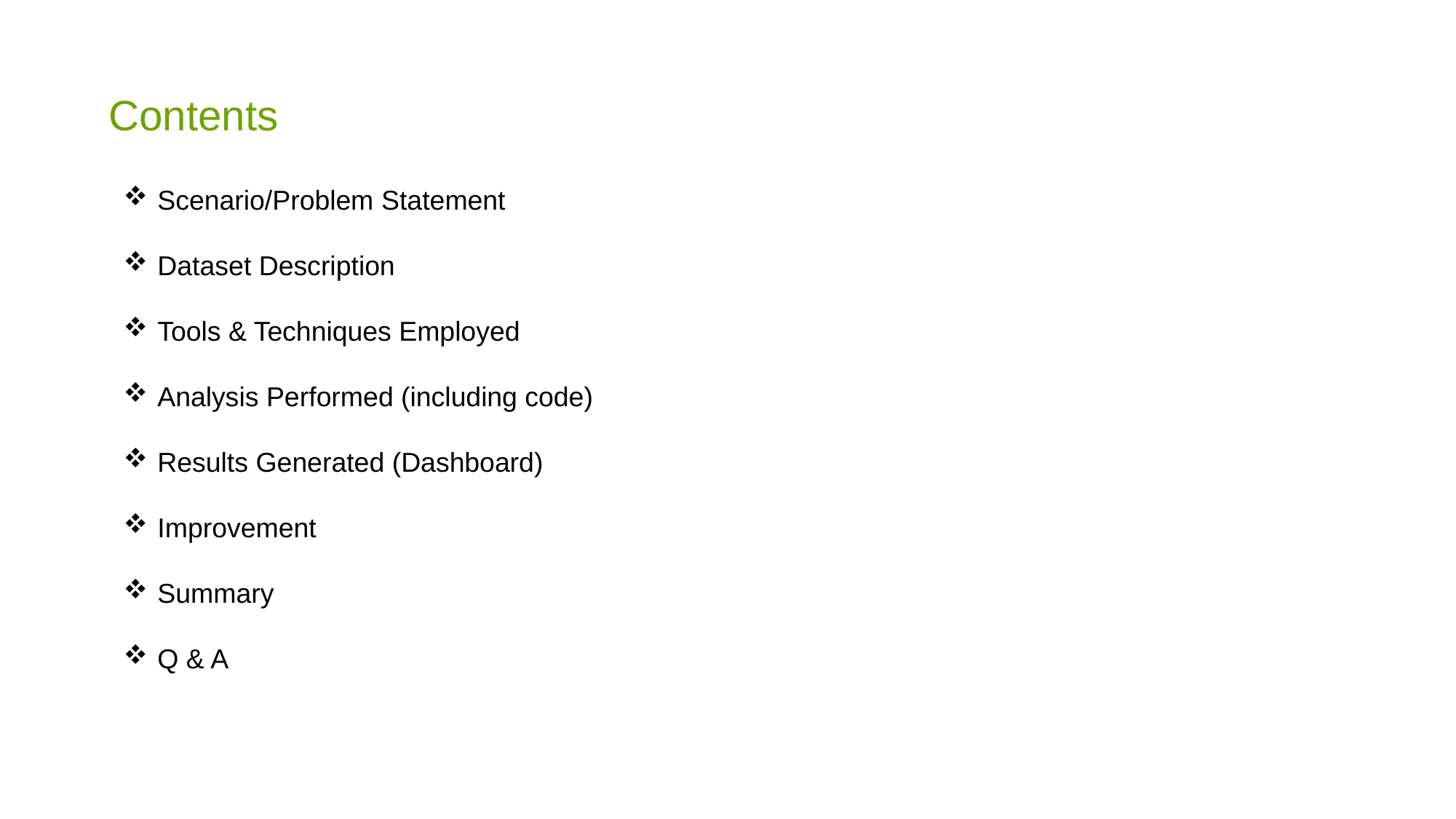

Contents
Scenario/Problem Statement
Dataset Description
Tools & Techniques Employed
Analysis Performed (including code)
Results Generated (Dashboard)
Improvement
Summary
Q & A